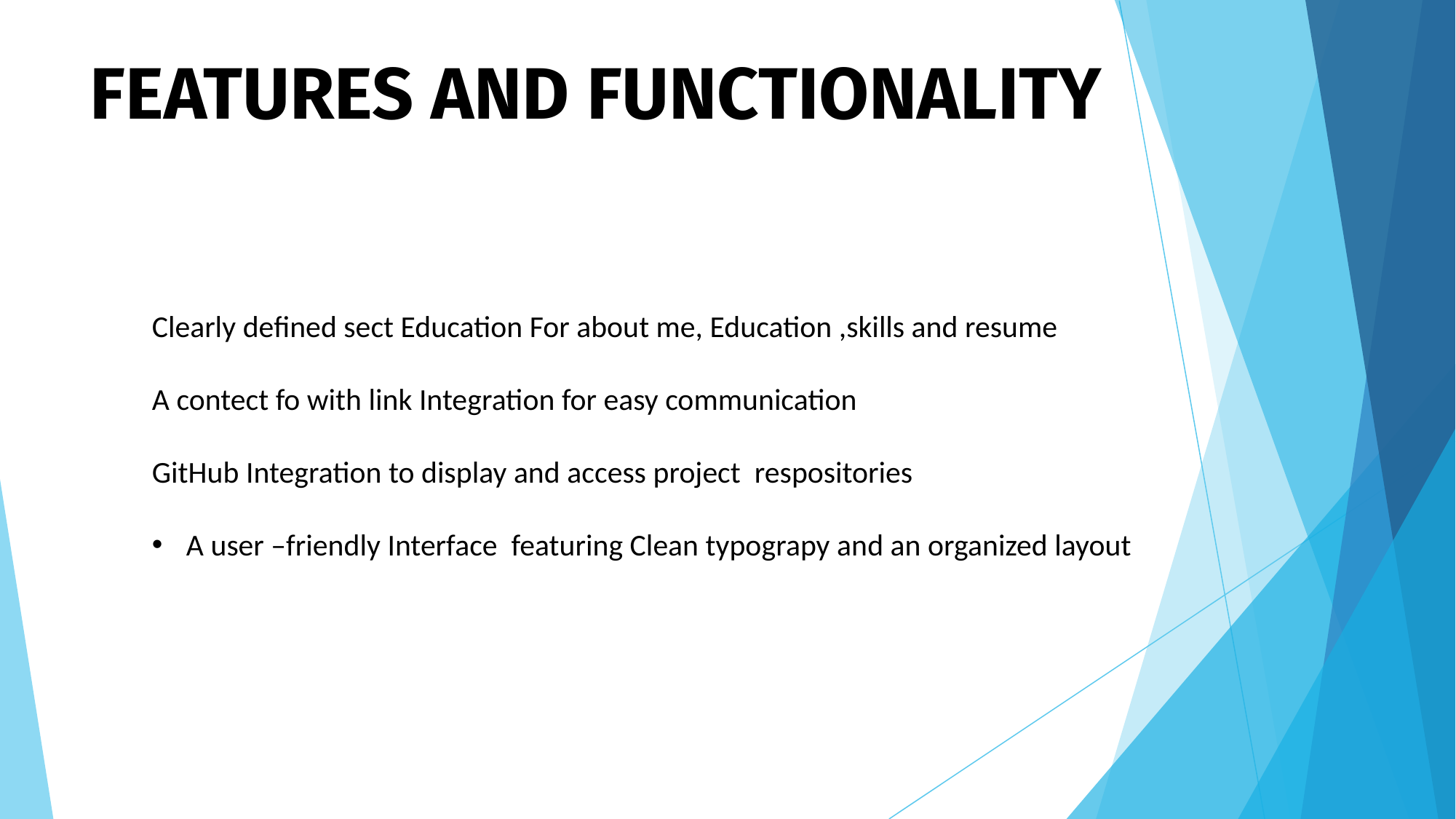

# FEATURES AND FUNCTIONALITY
Clearly defined sect Education For about me, Education ,skills and resume

A contect fo with link Integration for easy communication

GitHub Integration to display and access project  respositories

A user –friendly Interface  featuring Clean typograpy and an organized layout